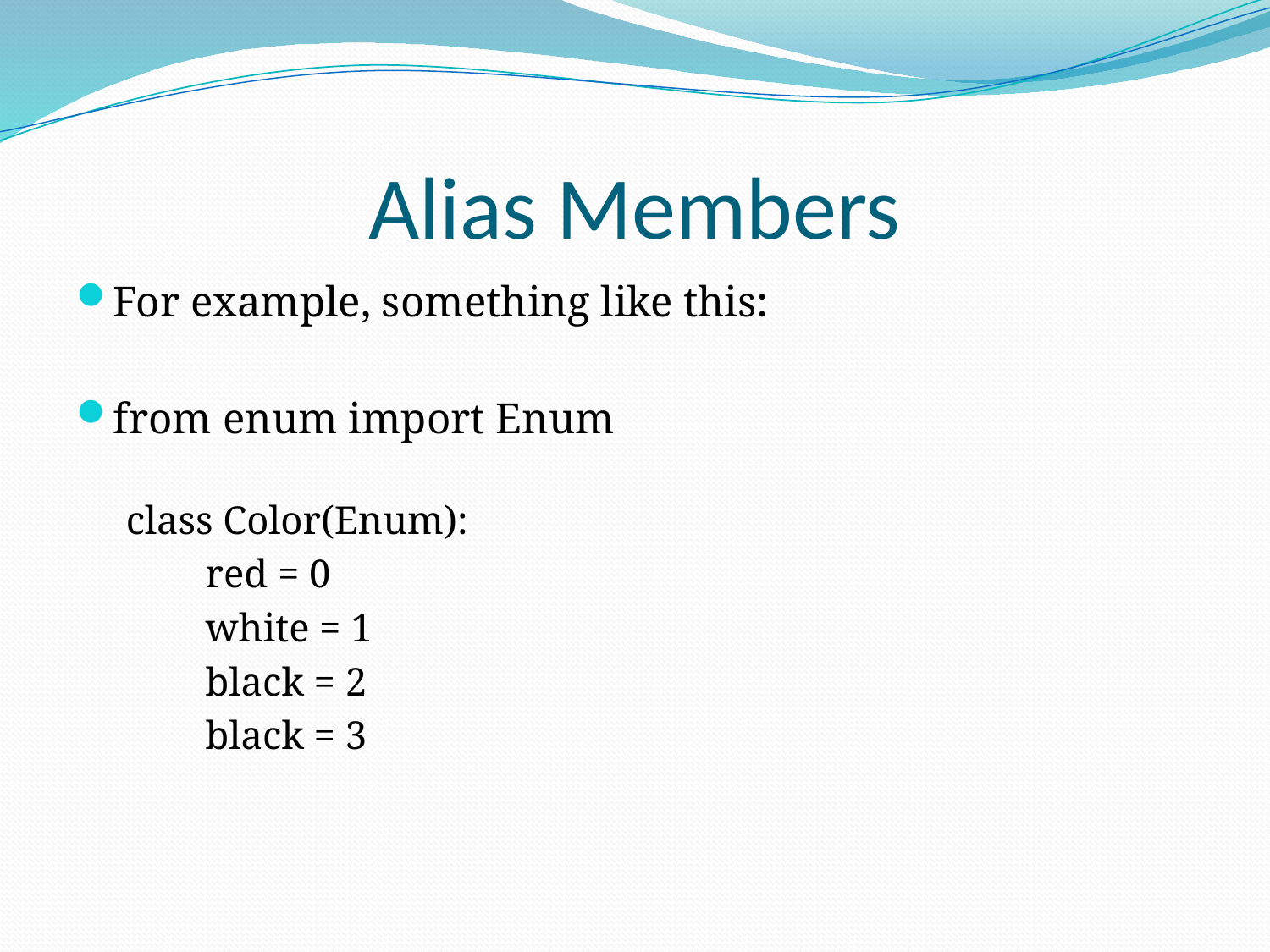

# Alias Members
For example, something like this:

from enum import Enum
class Color(Enum):
        red = 0
        white = 1
        black = 2
        black = 3